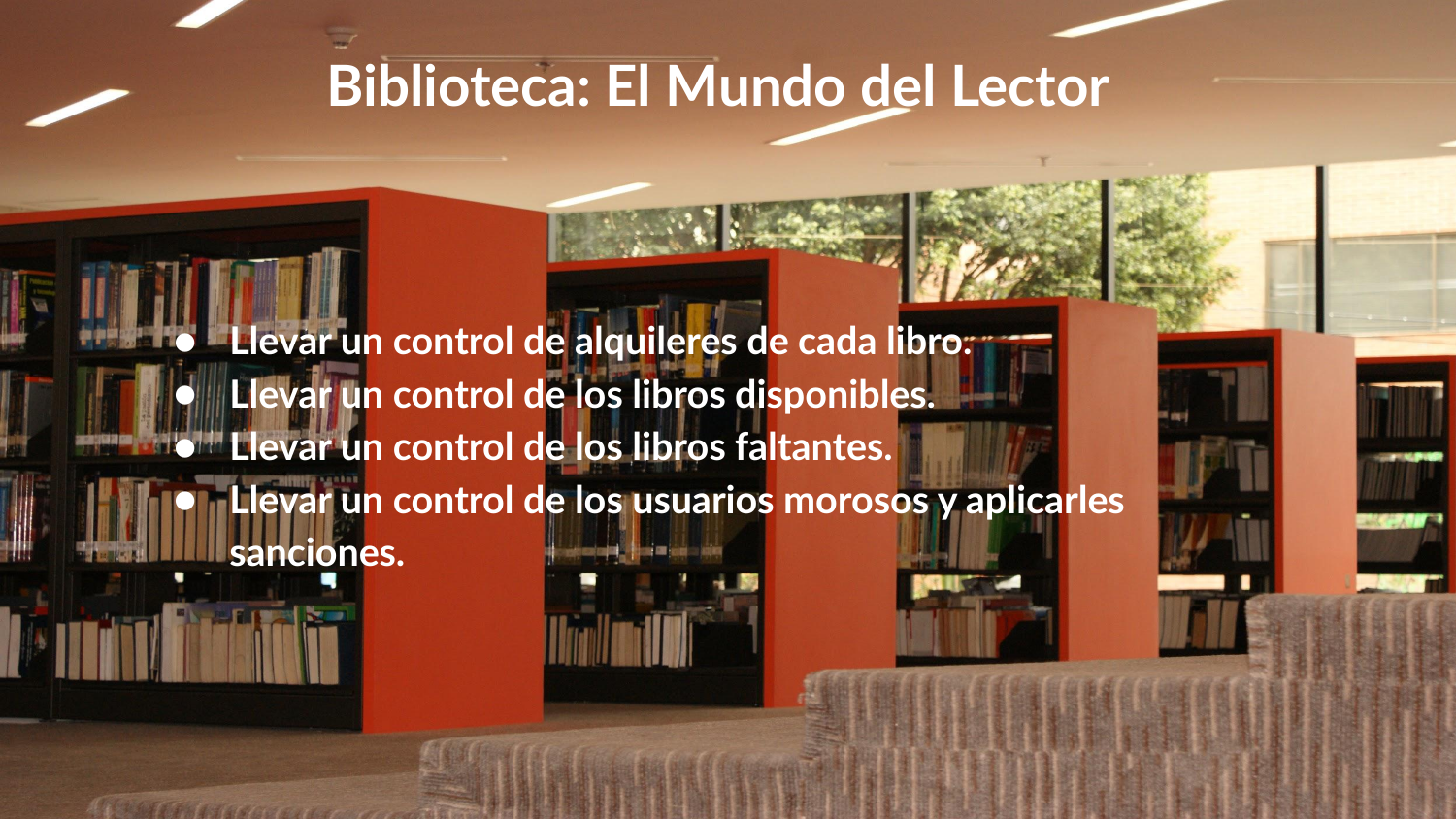

Biblioteca: El Mundo del Lector

Llevar un control de alquileres de cada libro.
Llevar un control de los libros disponibles.
Llevar un control de los libros faltantes.
Llevar un control de los usuarios morosos y aplicarles sanciones.